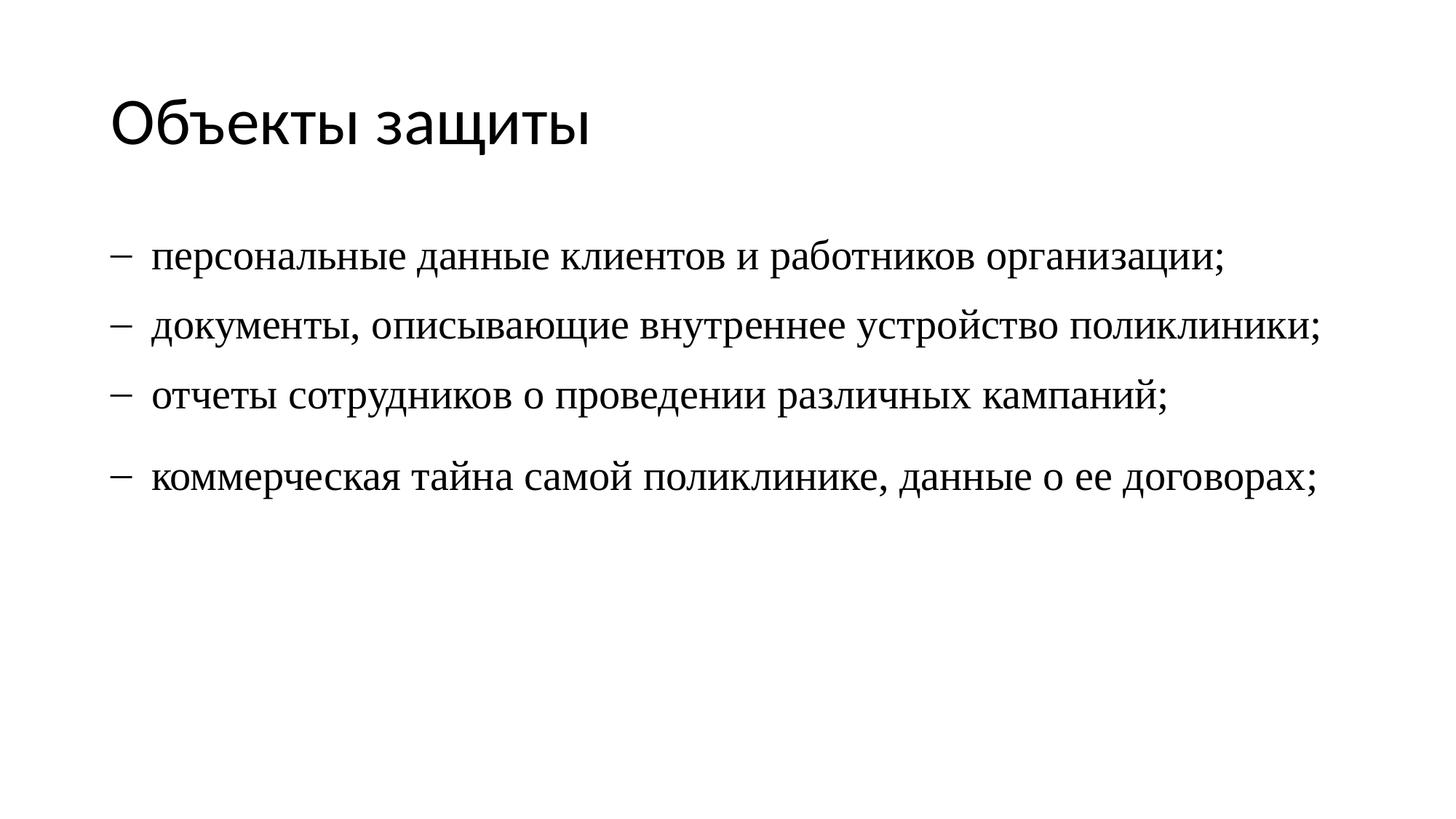

# Объекты защиты
персональные данные клиентов и работников организации;
документы, описывающие внутреннее устройство поликлиники;
отчеты сотрудников о проведении различных кампаний;
коммерческая тайна самой поликлинике, данные о ее договорах;